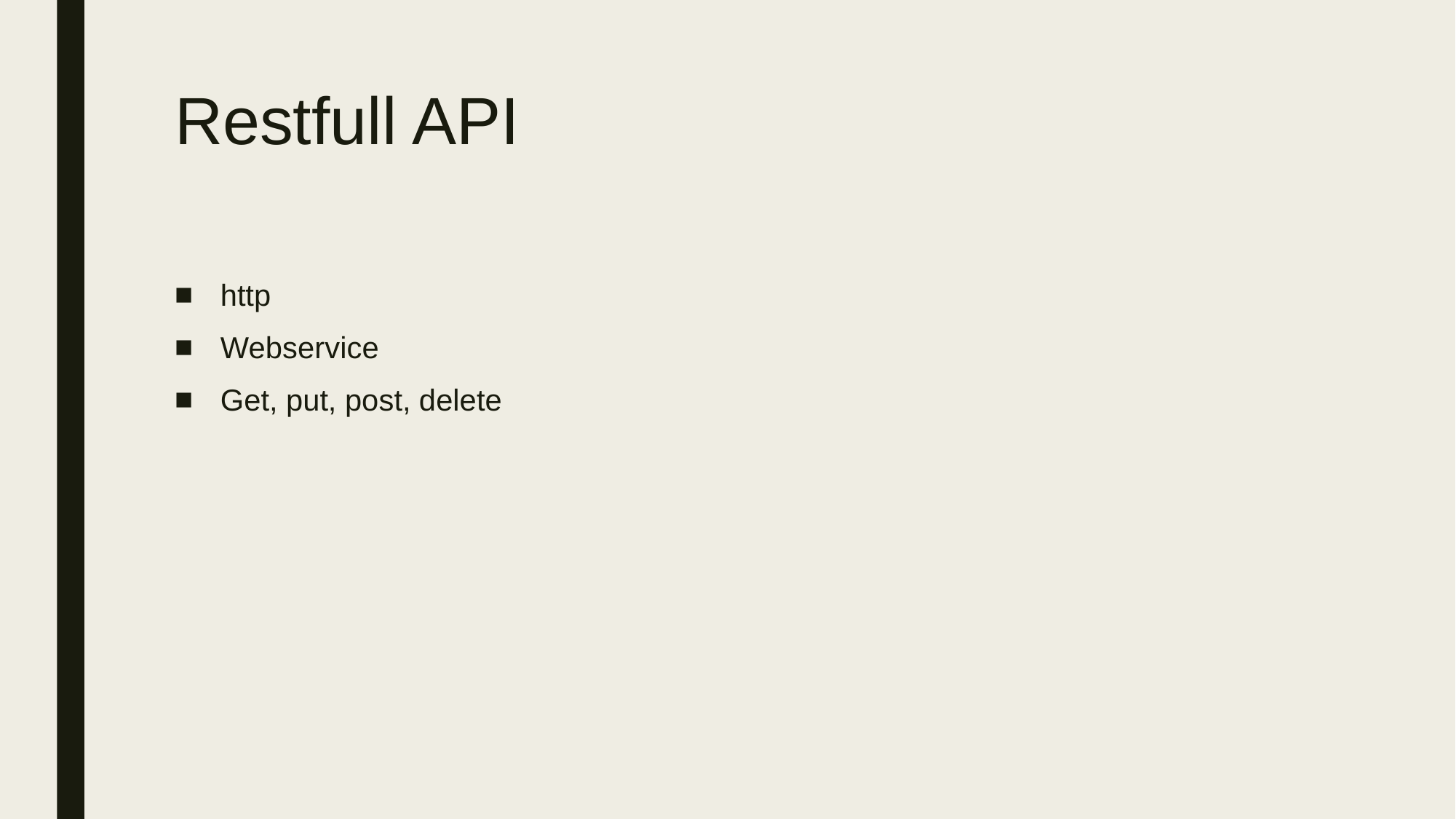

# Restfull API
http
Webservice
Get, put, post, delete